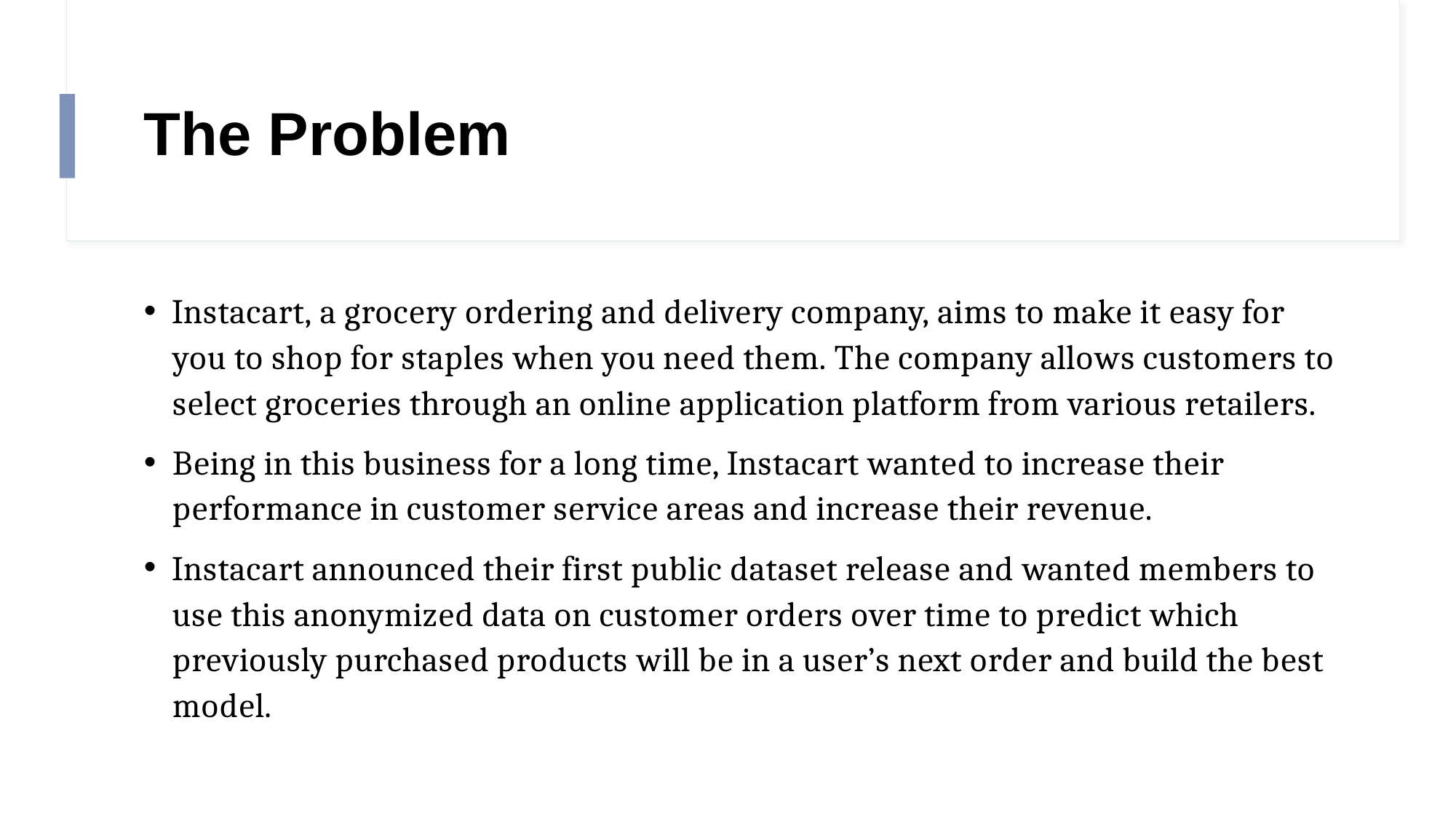

# The Problem
Instacart, a grocery ordering and delivery company, aims to make it easy for you to shop for staples when you need them. The company allows customers to select groceries through an online application platform from various retailers.
Being in this business for a long time, Instacart wanted to increase their performance in customer service areas and increase their revenue.
Instacart announced their first public dataset release and wanted members to use this anonymized data on customer orders over time to predict which previously purchased products will be in a user’s next order and build the best model.